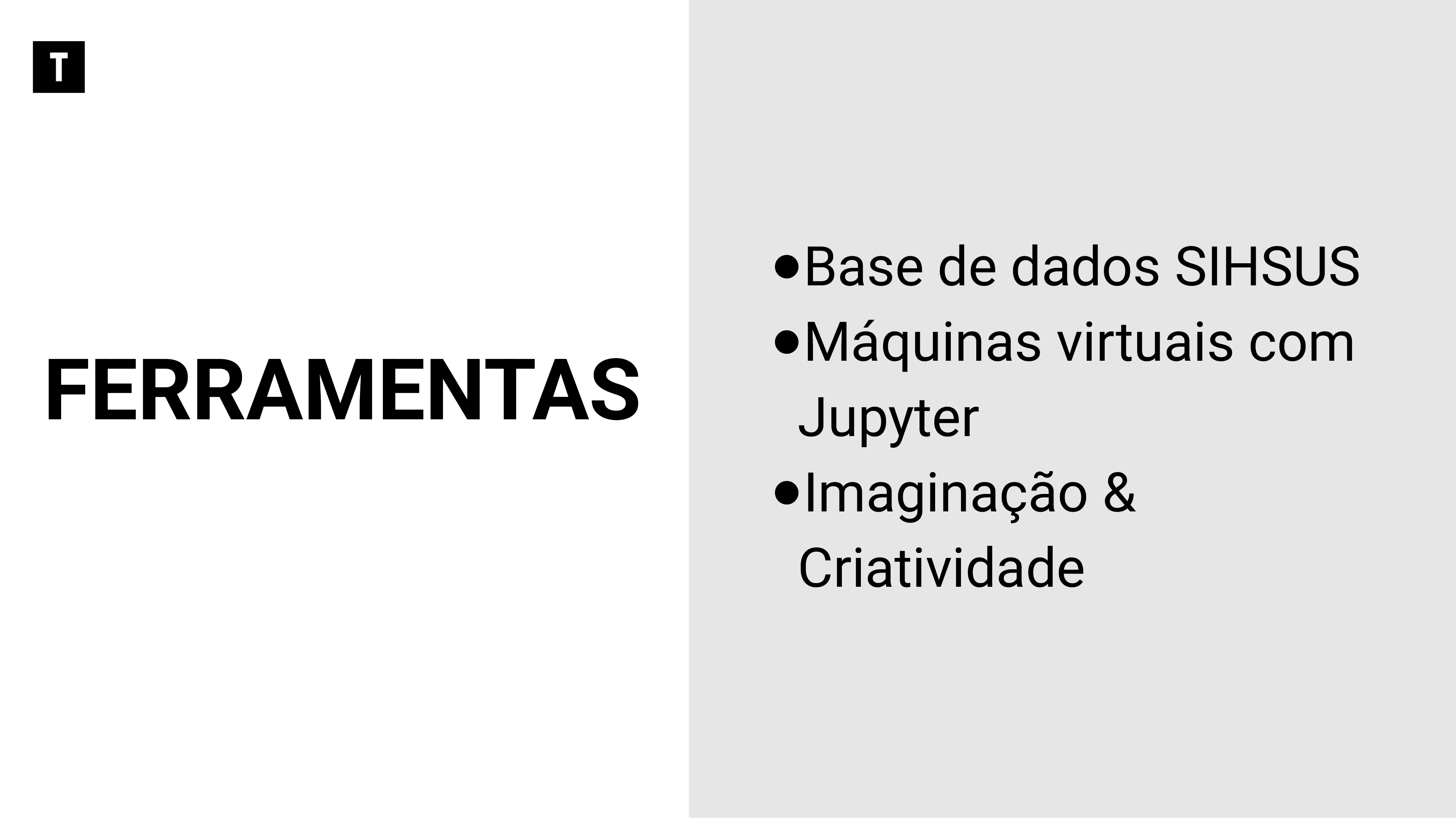

Base de dados SIHSUS
Máquinas virtuais com Jupyter
Imaginação & Criatividade
FERRAMENTAS